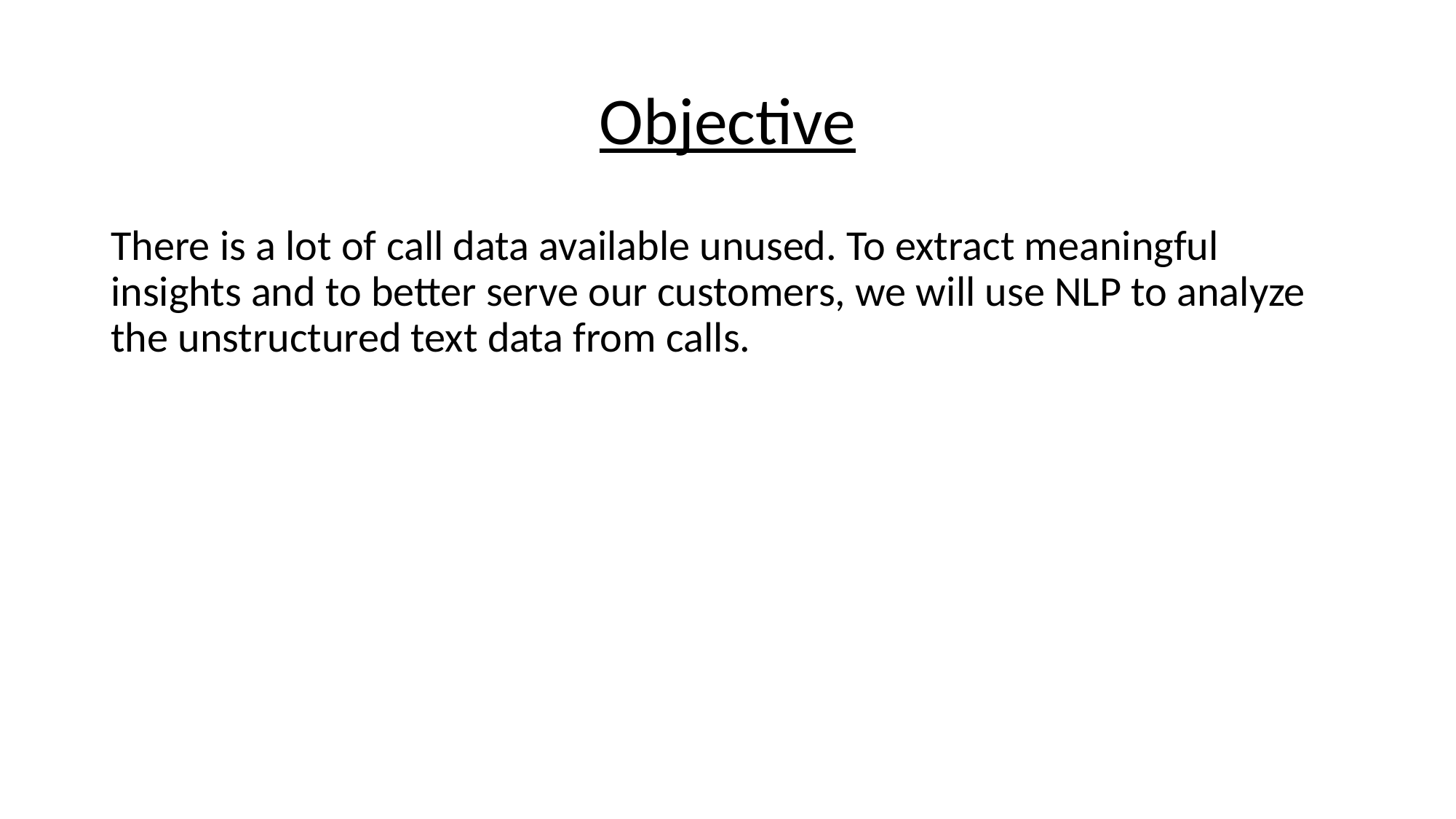

# Objective
There is a lot of call data available unused. To extract meaningful insights and to better serve our customers, we will use NLP to analyze the unstructured text data from calls.